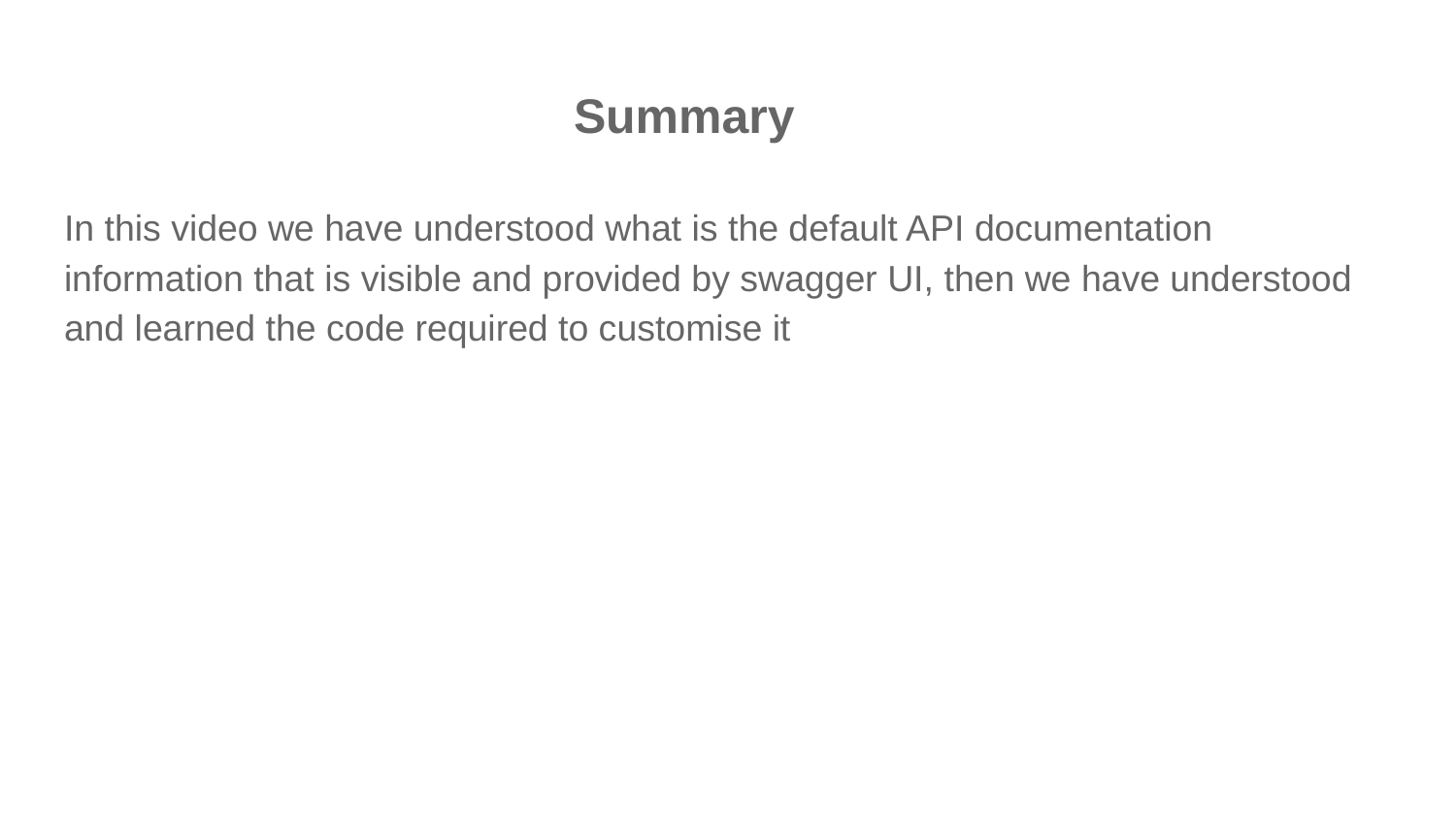

# Summary
In this video we have understood what is the default API documentation information that is visible and provided by swagger UI, then we have understood and learned the code required to customise it